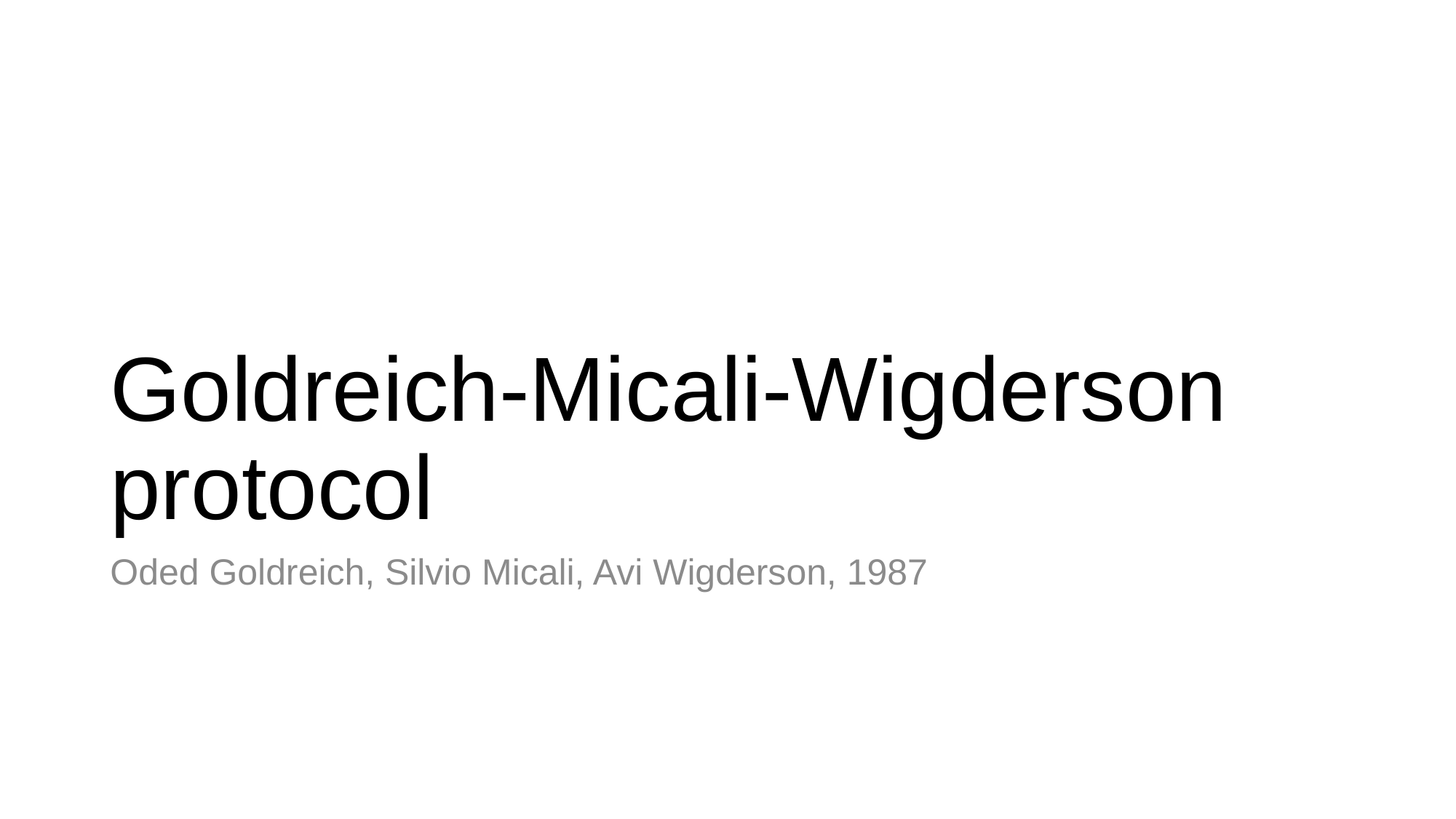

# Goldreich-Micali-Wigderson protocol
Oded Goldreich, Silvio Micali, Avi Wigderson, 1987